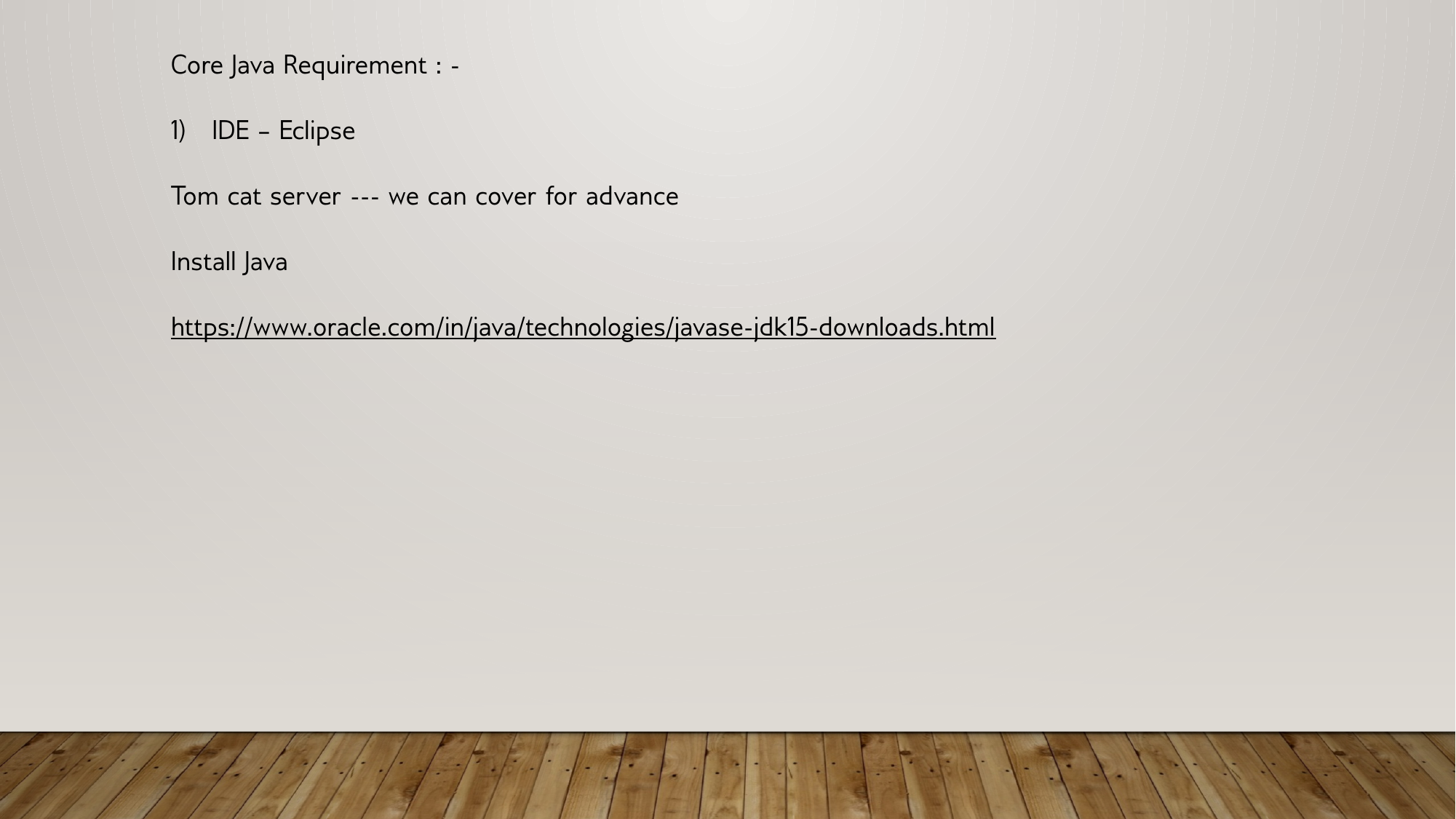

Core Java Requirement : -

IDE – Eclipse

Tom cat server --- we can cover for advance

Install Java

https://www.oracle.com/in/java/technologies/javase-jdk15-downloads.html